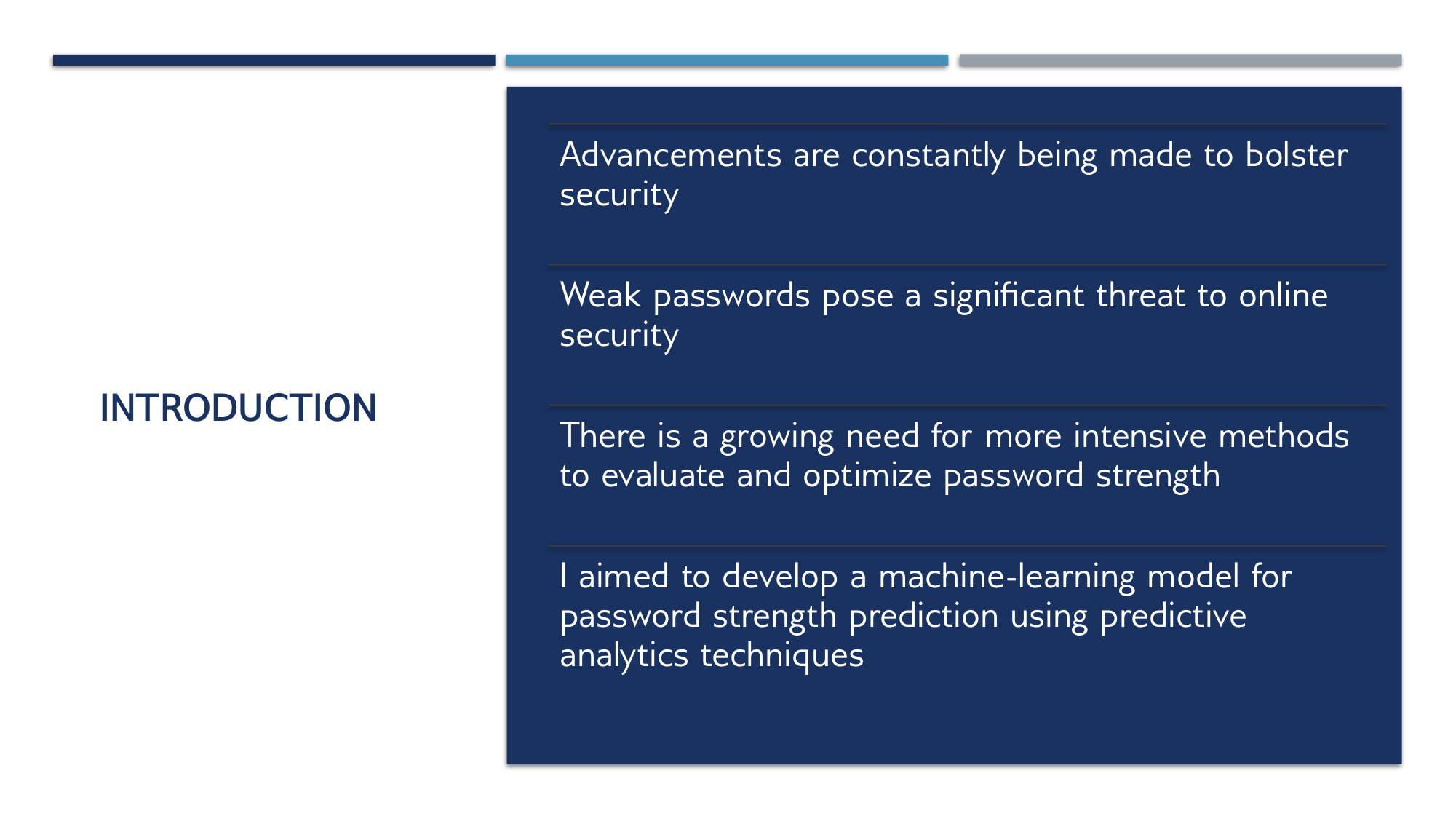

# Introduction
Advancements are constantly being made to bolster security
Weak passwords pose a significant threat to online security
There is a growing need for more intensive methods to evaluate and optimize password strength
I aimed to develop a machine-learning model for password strength prediction using predictive analytics techniques